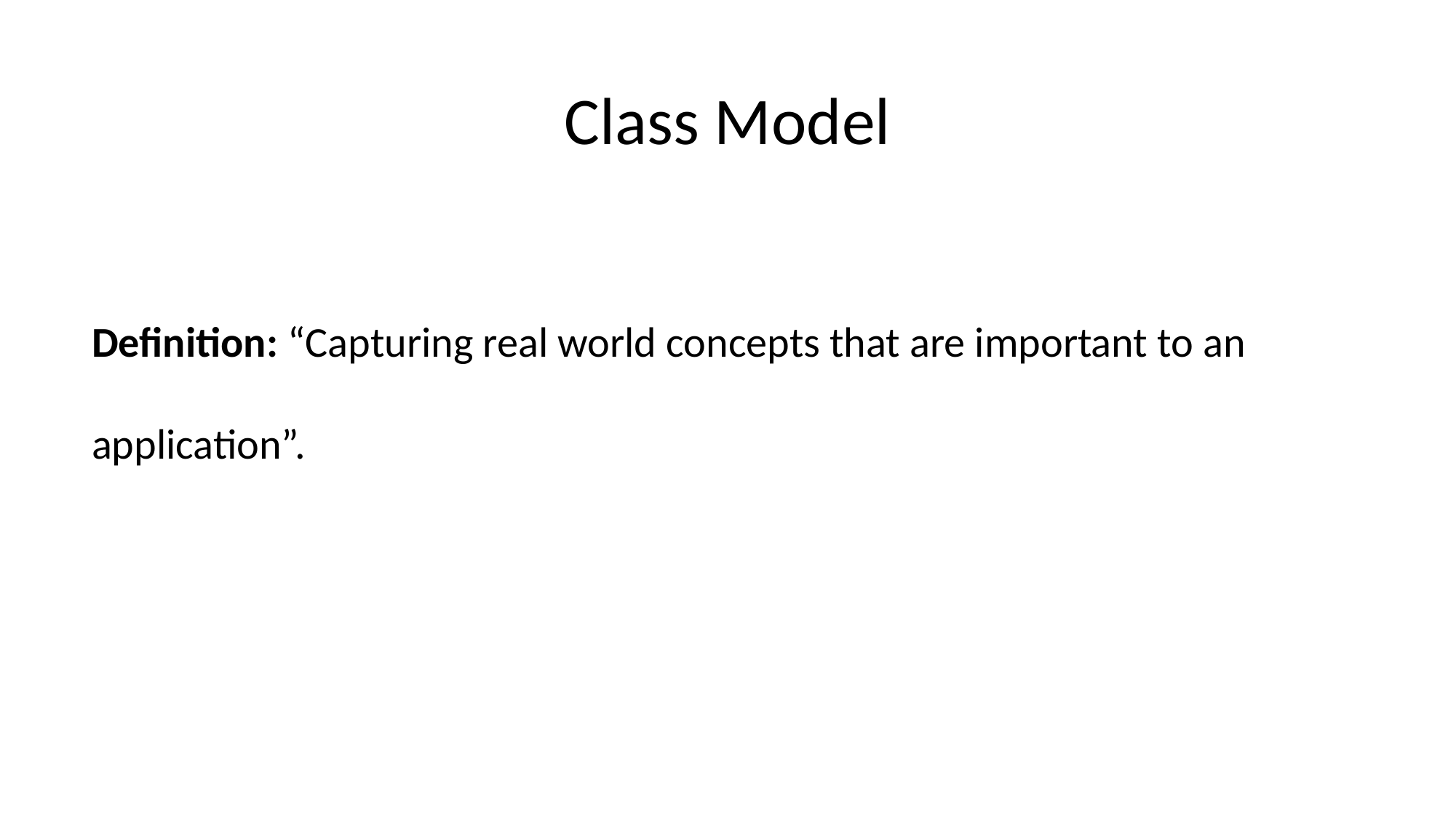

# Class Model
Definition: “Capturing real world concepts that are important to an application”.